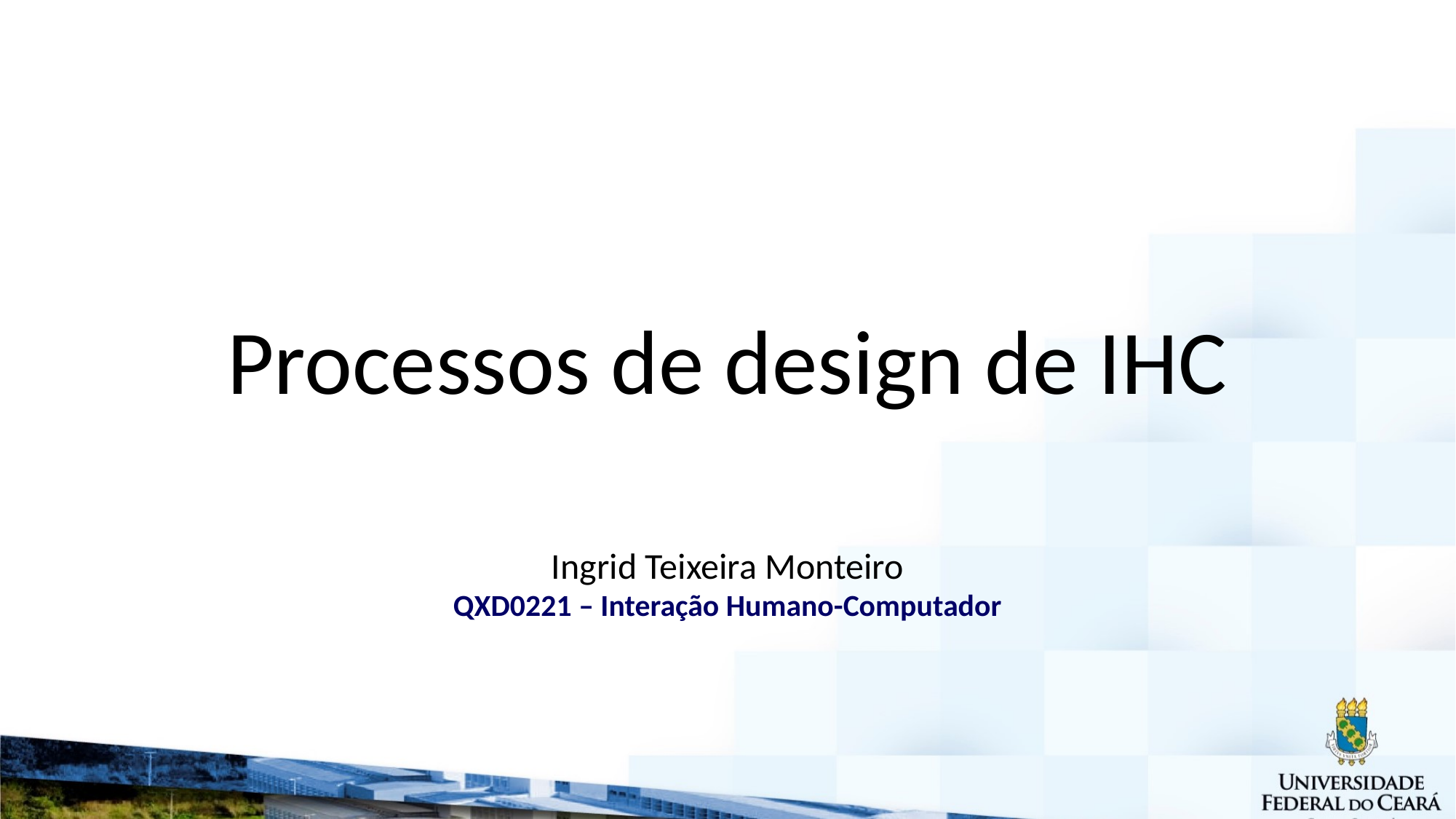

# Processos de design de IHC
Ingrid Teixeira Monteiro
QXD0221 – Interação Humano-Computador